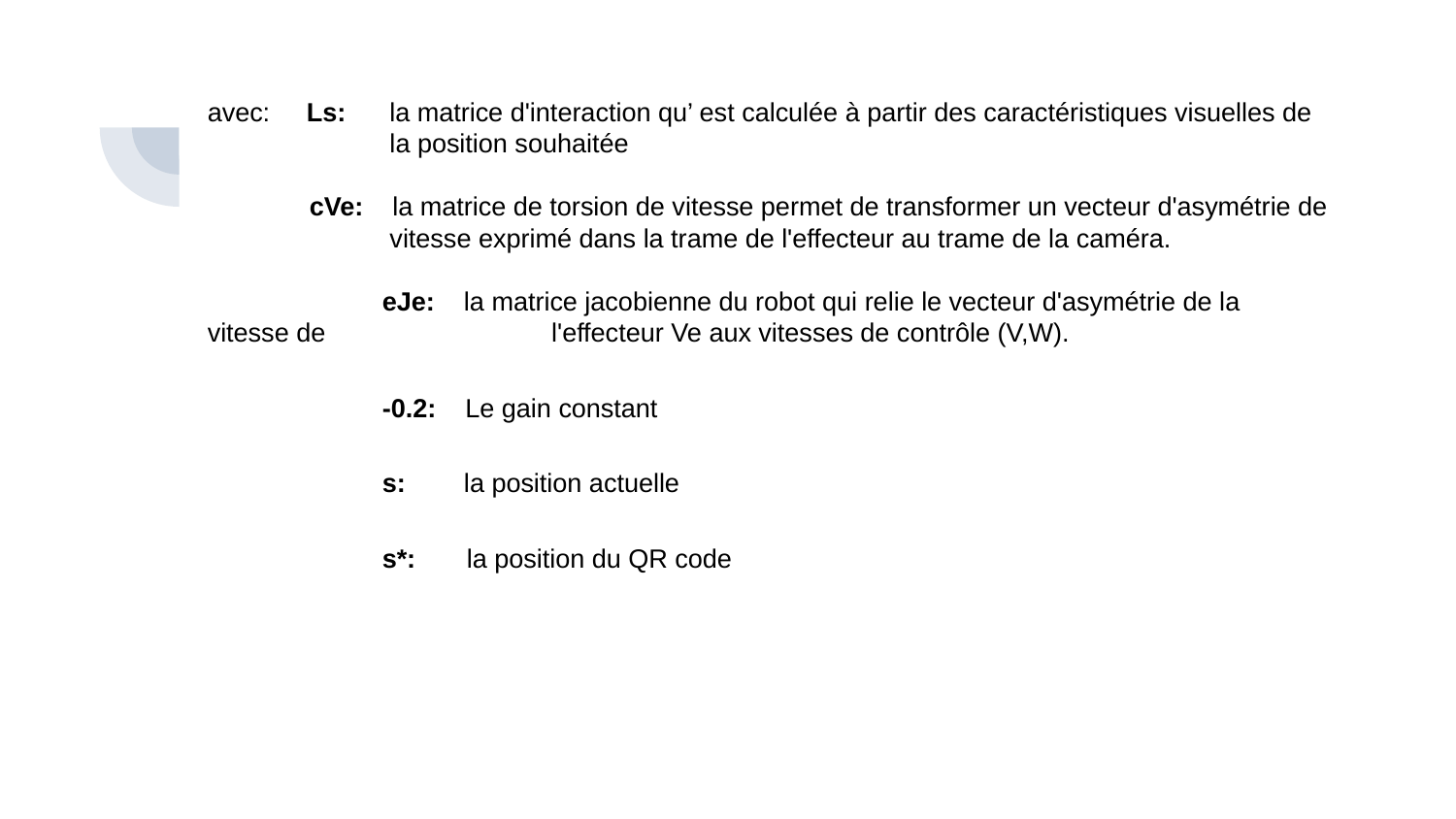

avec:     Ls:      la matrice d'interaction qu’ est calculée à partir des caractéristiques visuelles de                            la position souhaitée
              cVe:    la matrice de torsion de vitesse permet de transformer un vecteur d'asymétrie de                          vitesse exprimé dans la trame de l'effecteur au trame de la caméra.
	    eJe:    la matrice jacobienne du robot qui relie le vecteur d'asymétrie de la vitesse de                               l'effecteur Ve aux vitesses de contrôle (V,W).
	    -0.2:    Le gain constant
	    s:        la position actuelle
	    s*:       la position du QR code